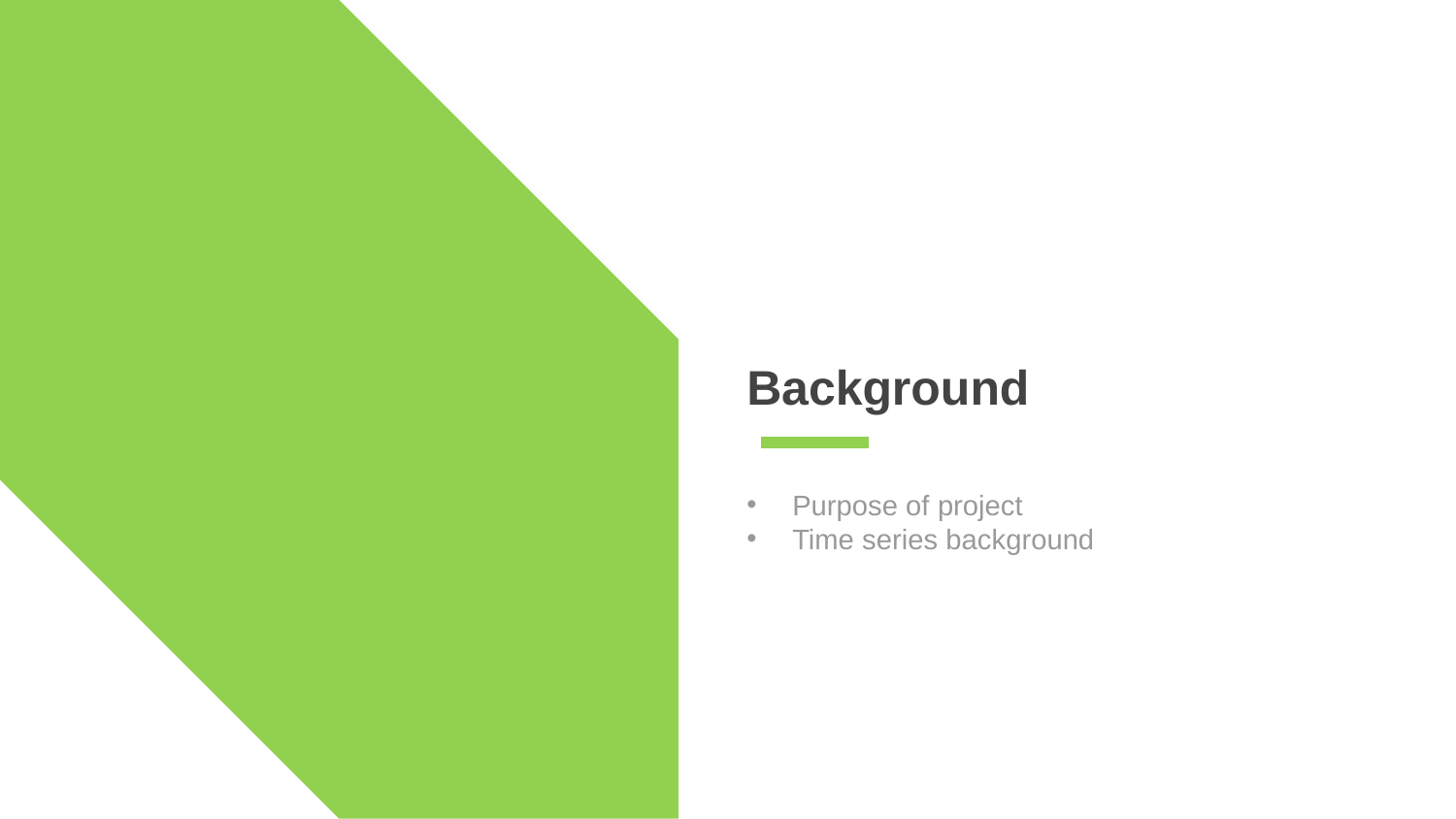

# Background
Purpose of project
Time series background